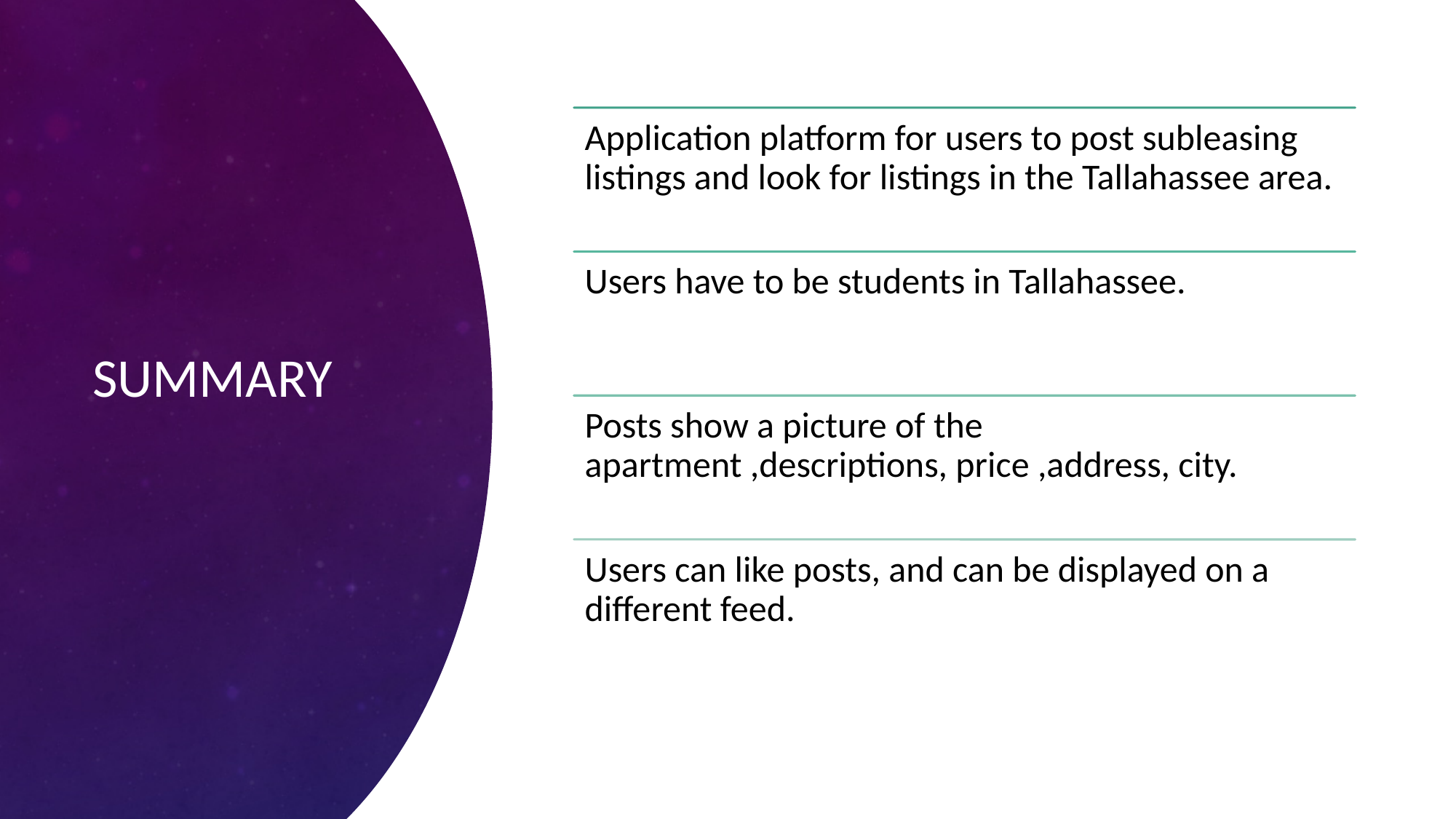

# SUMMARY
Application platform for users to post subleasing listings and look for listings in the Tallahassee area.
Users have to be students in Tallahassee.
Posts show a picture of the apartment ,descriptions, price ,address, city.
Users can like posts, and can be displayed on a different feed.